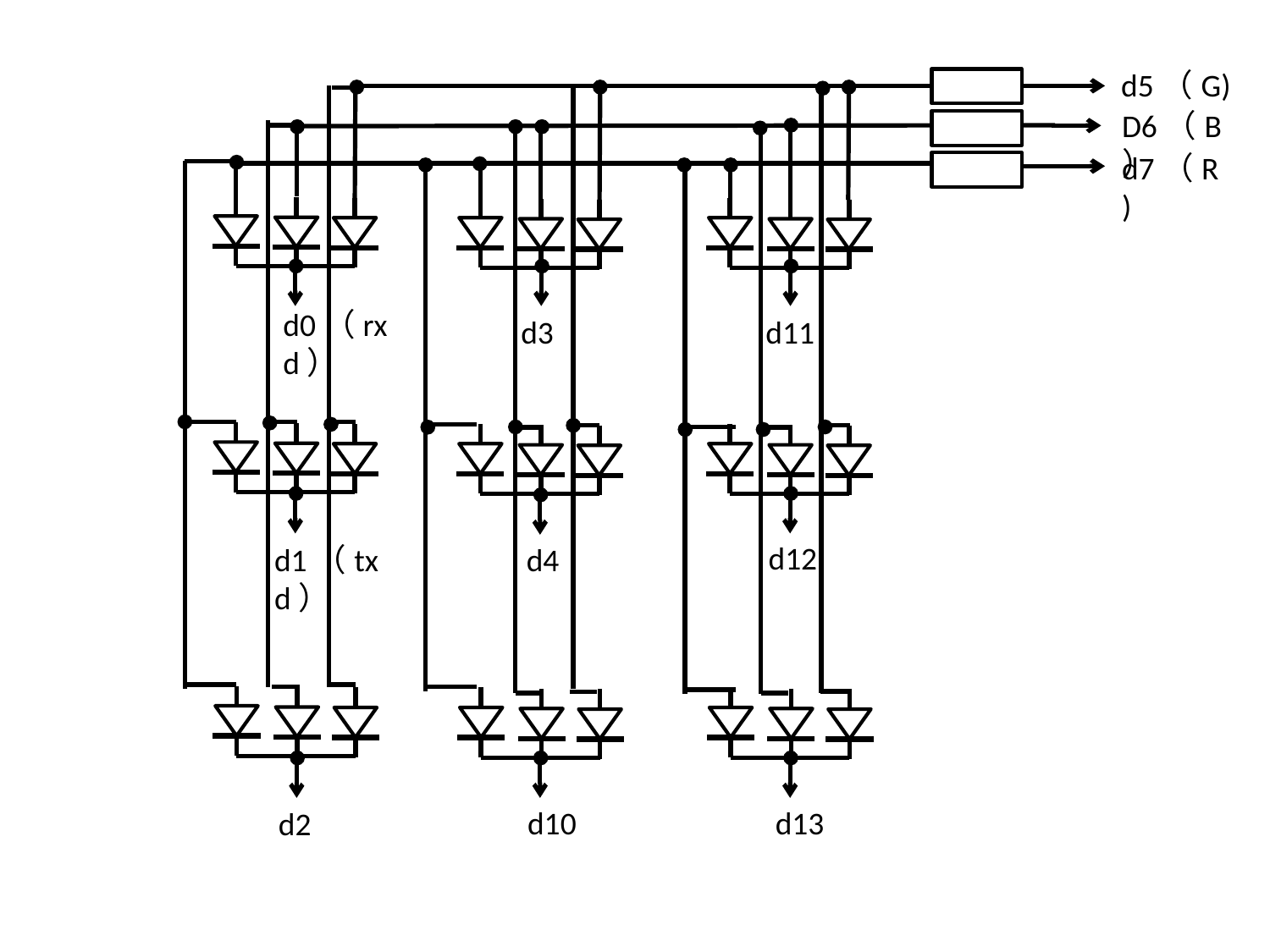

d5（G)

D6（B）

d7（R)

d0（rxd）
d3
d11

d12
d1（txd）
d4

d13
d10
d2